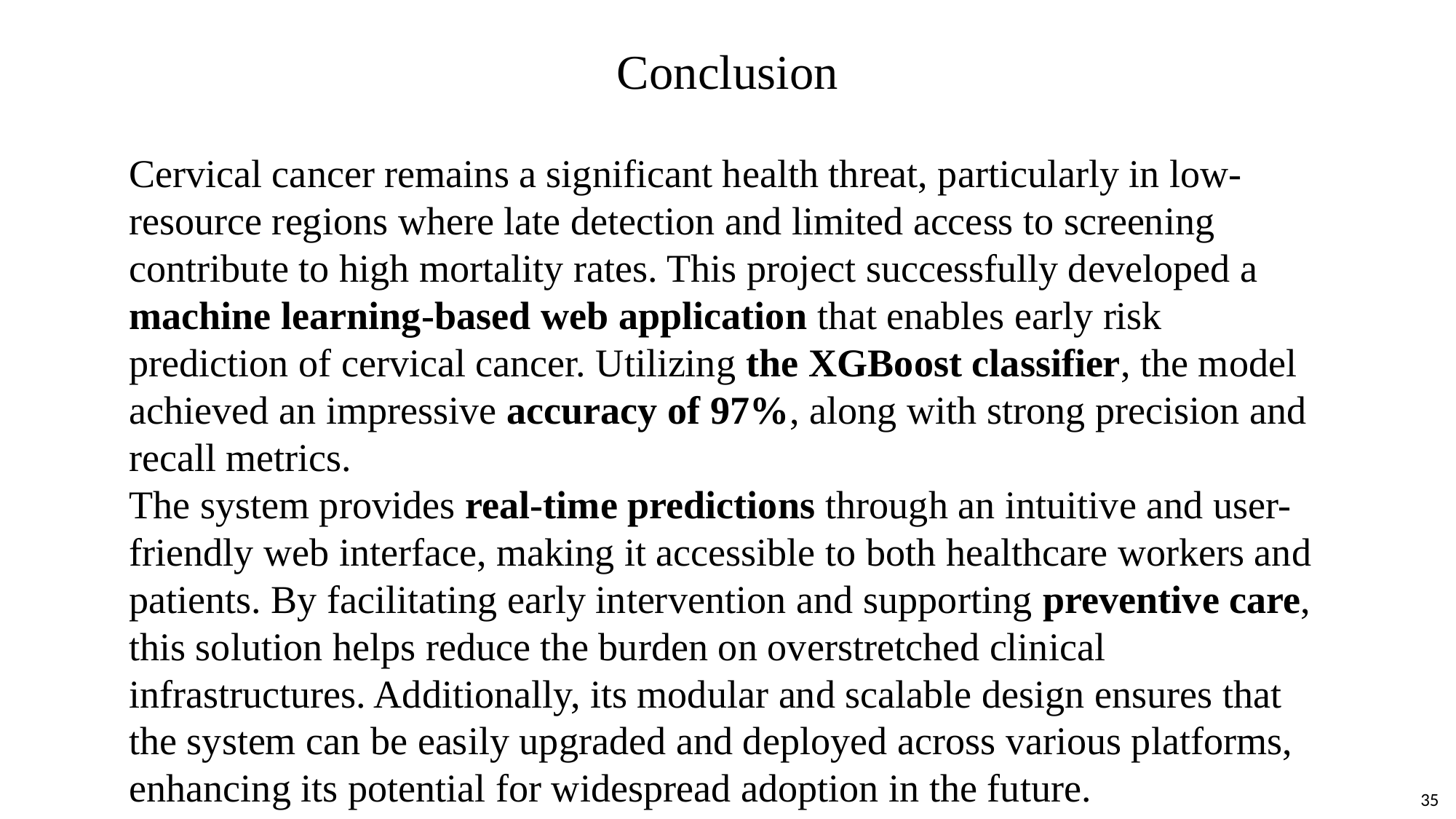

# Conclusion
Cervical cancer remains a significant health threat, particularly in low-resource regions where late detection and limited access to screening contribute to high mortality rates. This project successfully developed a machine learning-based web application that enables early risk prediction of cervical cancer. Utilizing the XGBoost classifier, the model achieved an impressive accuracy of 97%, along with strong precision and recall metrics.
The system provides real-time predictions through an intuitive and user-friendly web interface, making it accessible to both healthcare workers and patients. By facilitating early intervention and supporting preventive care, this solution helps reduce the burden on overstretched clinical infrastructures. Additionally, its modular and scalable design ensures that the system can be easily upgraded and deployed across various platforms, enhancing its potential for widespread adoption in the future.